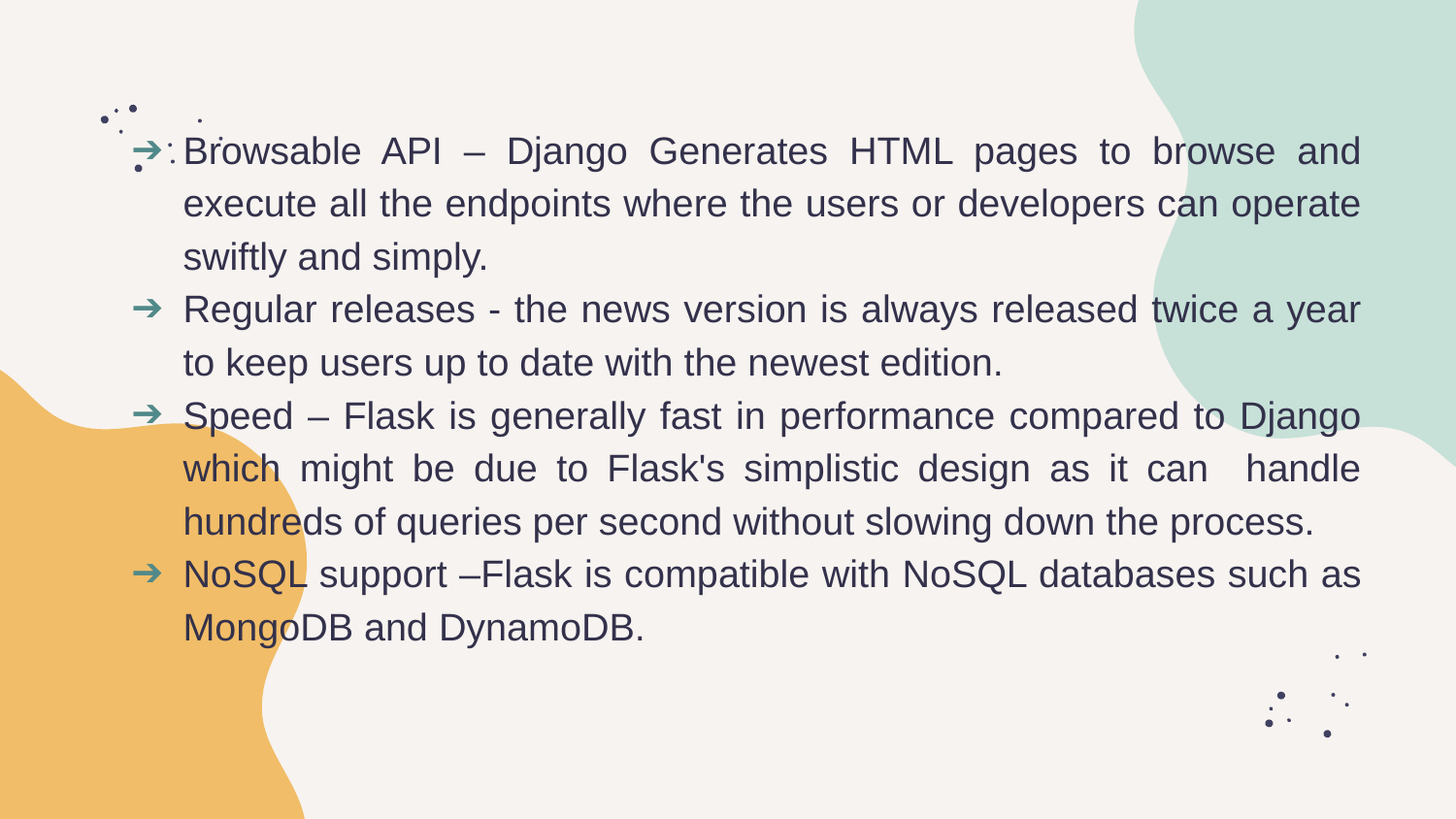

Browsable API – Django Generates HTML pages to browse and execute all the endpoints where the users or developers can operate swiftly and simply.
Regular releases - the news version is always released twice a year to keep users up to date with the newest edition.
Speed – Flask is generally fast in performance compared to Django which might be due to Flask's simplistic design as it can  handle hundreds of queries per second without slowing down the process.
NoSQL support –Flask is compatible with NoSQL databases such as MongoDB and DynamoDB.